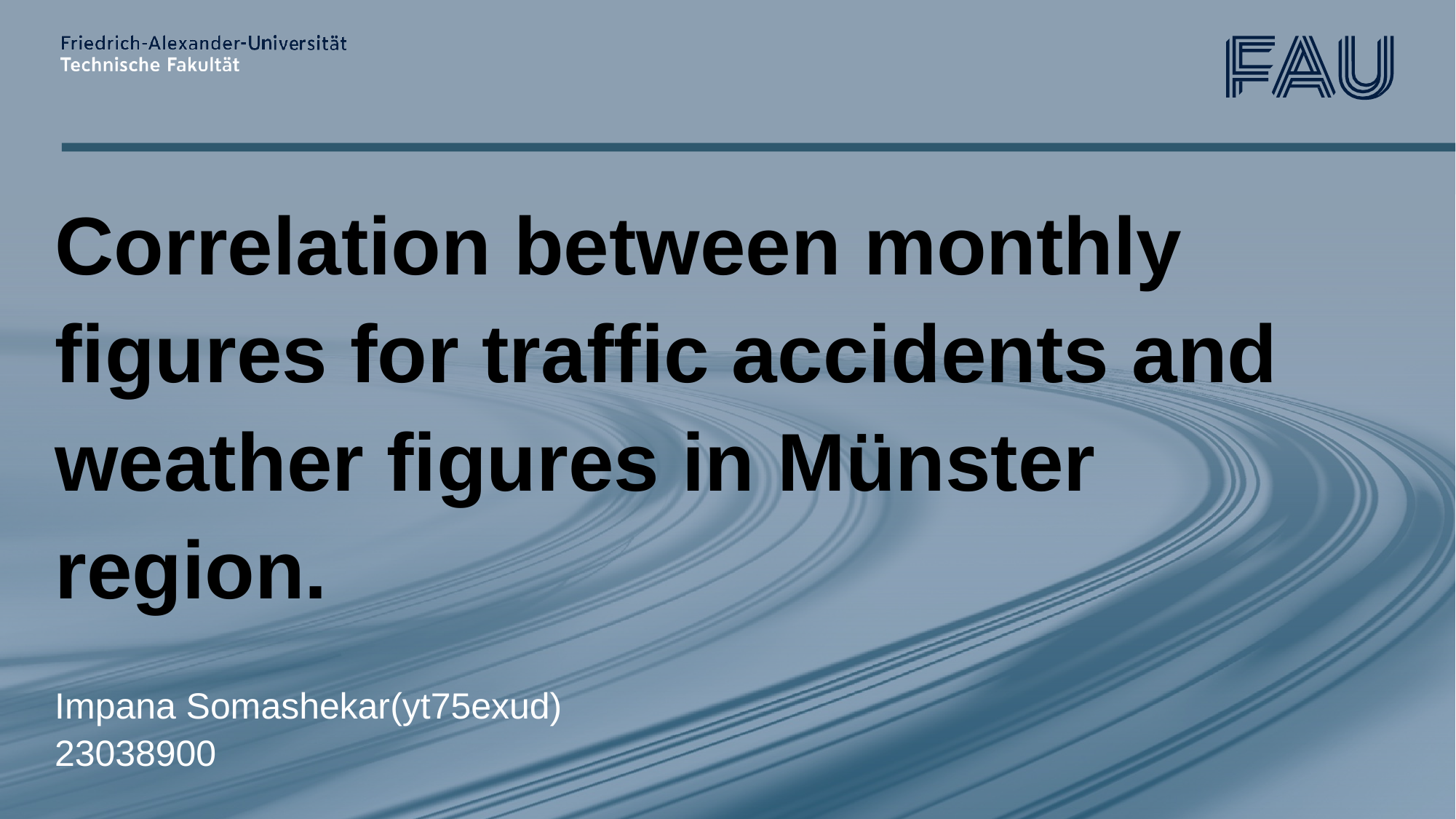

Correlation between monthly figures for traffic accidents and weather figures in Münster region.

Impana Somashekar(yt75exud)
23038900